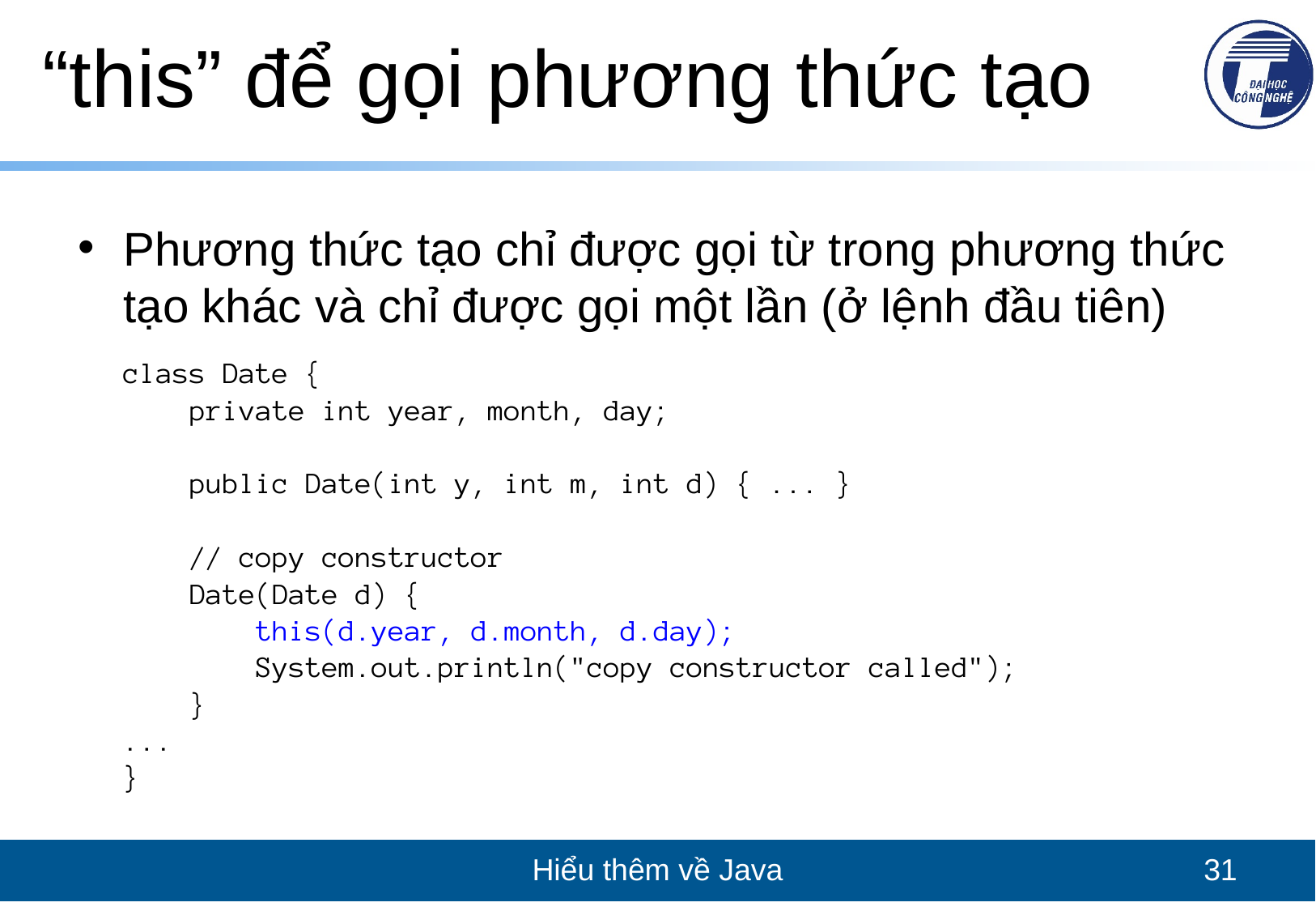

# “this” để gọi phương thức tạo
Phương thức tạo chỉ được gọi từ trong phương thức tạo khác và chỉ được gọi một lần (ở lệnh đầu tiên)
class Date {
    private int year, month, day;

    public Date(int y, int m, int d) { ... }

    // copy constructor
    Date(Date d) {
        this(d.year, d.month, d.day);
        System.out.println("copy constructor called");
    }
...
}
Hiểu thêm về Java
31